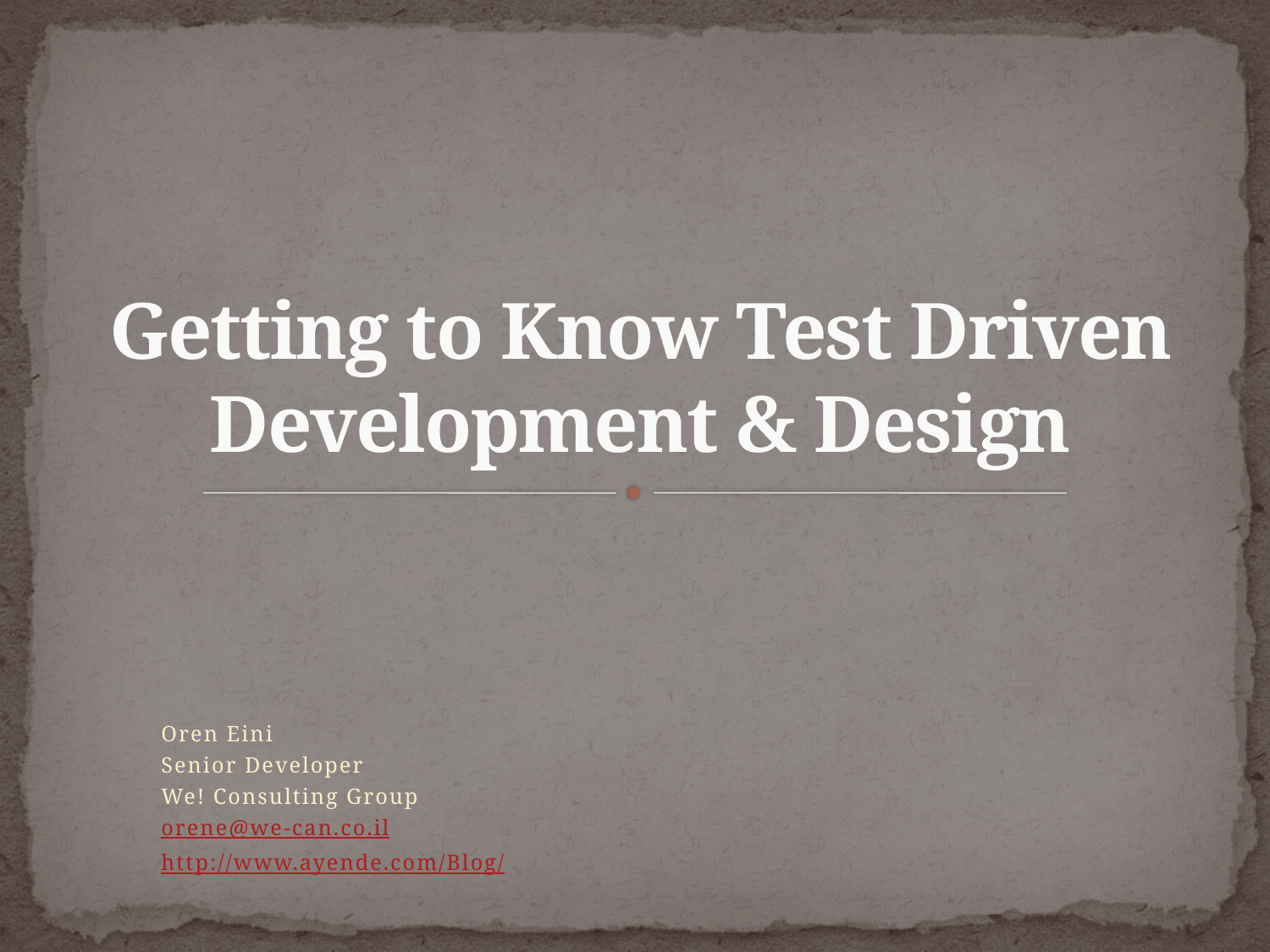

# Getting to Know Test Driven Development & Design
Oren Eini
Senior Developer
We! Consulting Group
orene@we-can.co.il
http://www.ayende.com/Blog/